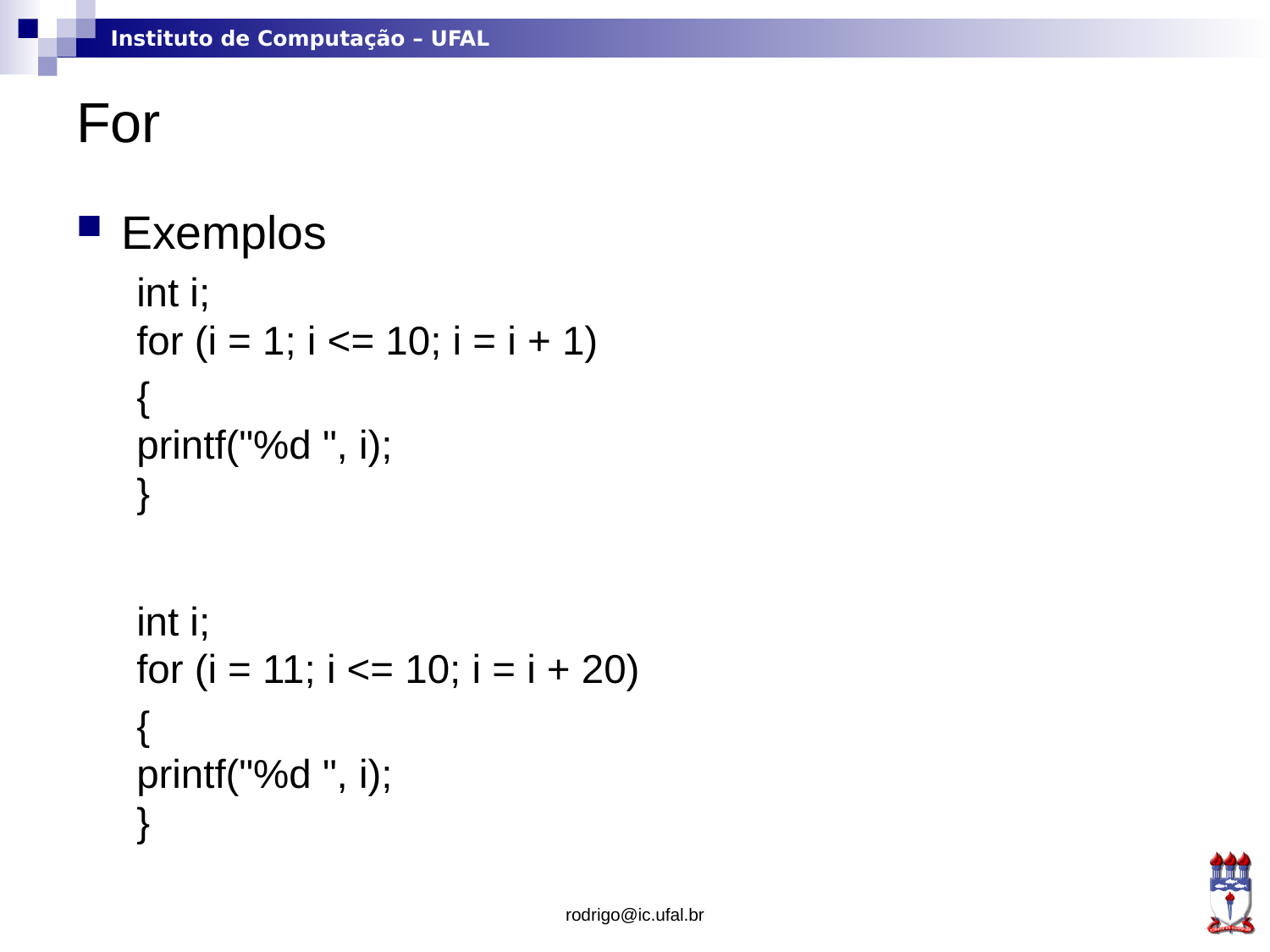

# For
Exemplos
int i;
for (i = 1; i <= 10; i = i + 1)
{
	printf("%d ", i);
}

int i;
for (i = 11; i <= 10; i = i + 20)
{
	printf("%d ", i);
}

rodrigo@ic.ufal.br